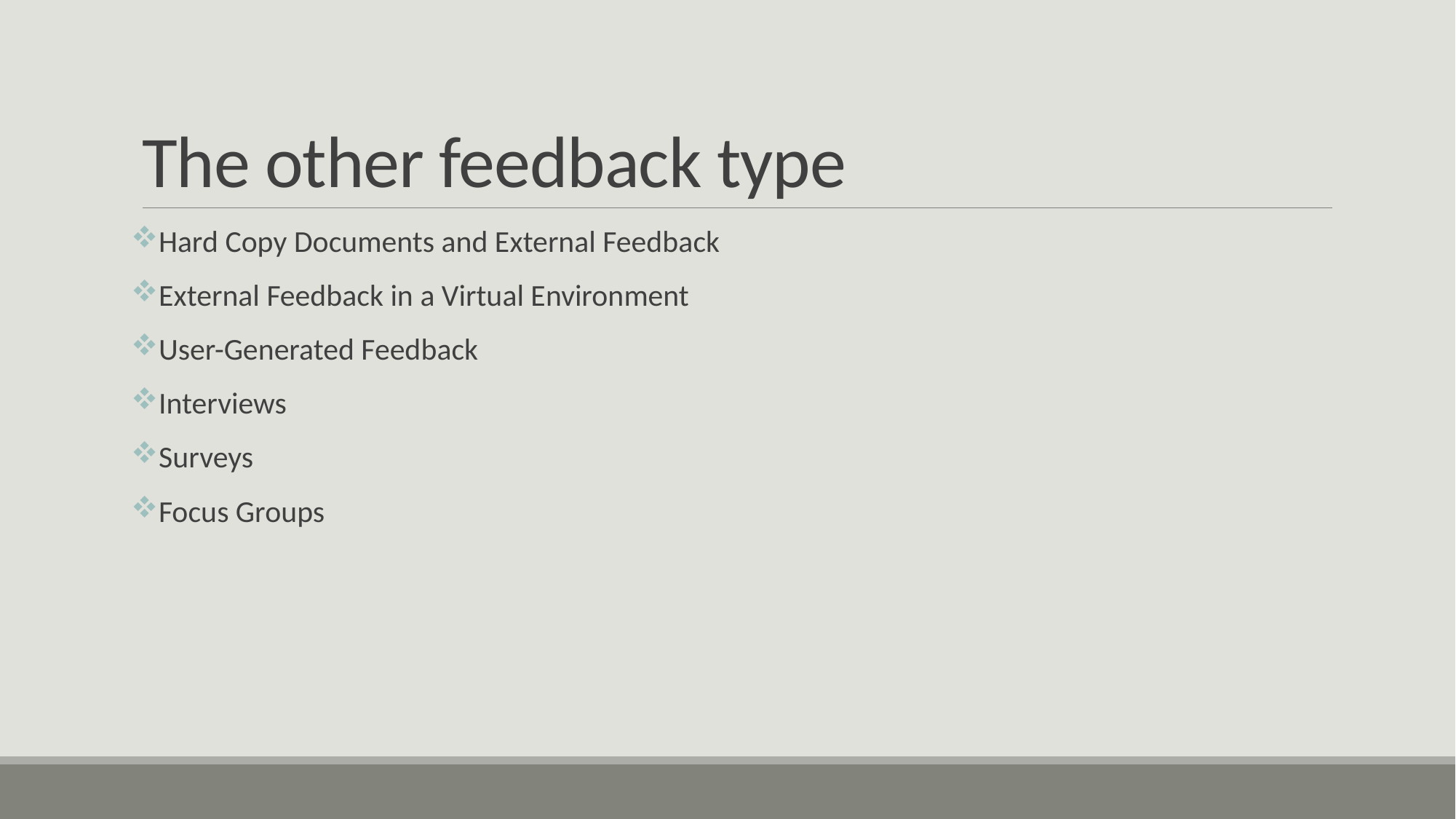

# The other feedback type
Hard Copy Documents and External Feedback
External Feedback in a Virtual Environment
User-Generated Feedback
Interviews
Surveys
Focus Groups